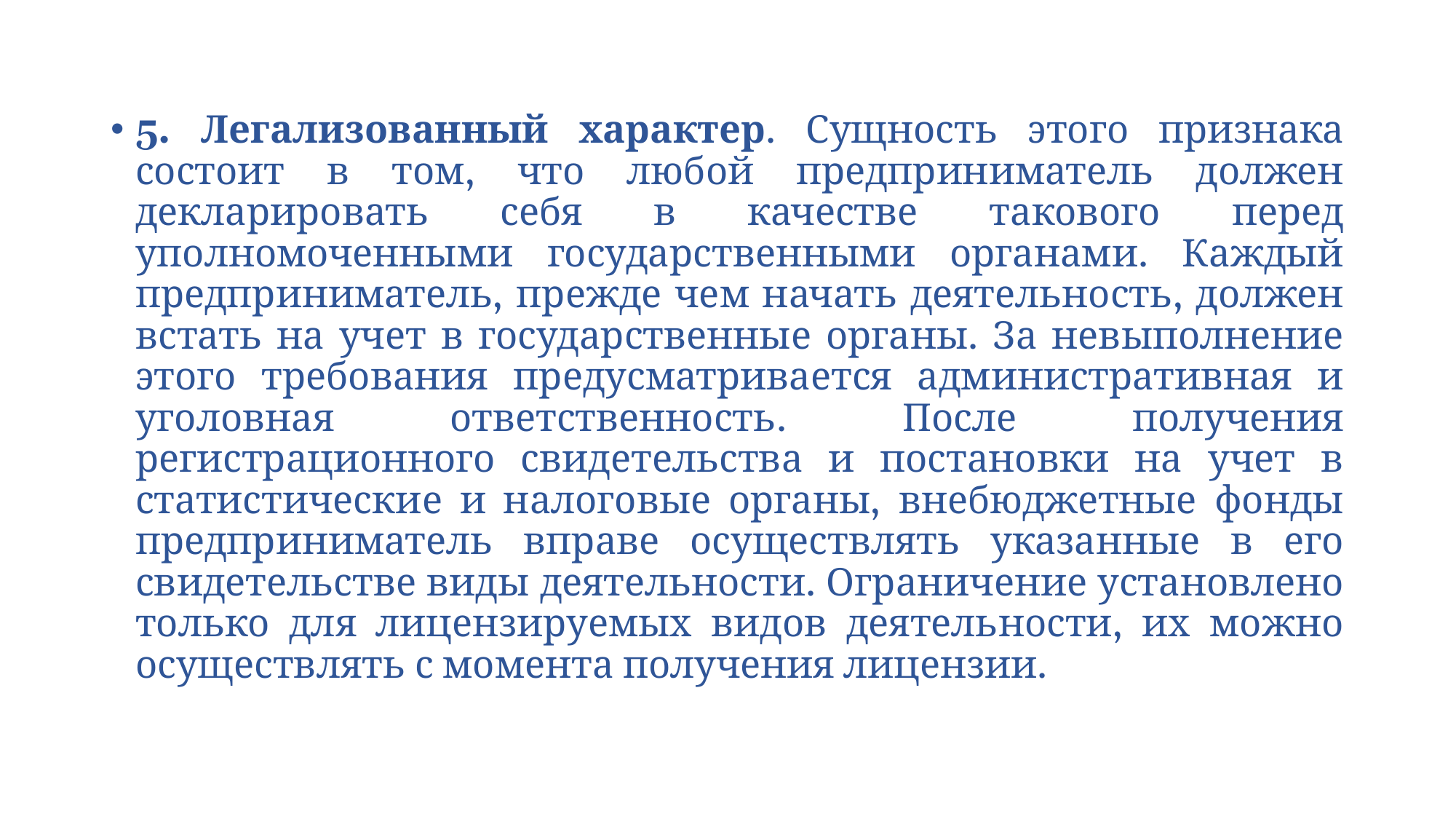

5. Легализованный характер. Сущность этого признака состоит в том, что любой предприниматель должен декларировать себя в качестве такового перед уполномоченными государственными органами. Каждый предприниматель, прежде чем начать деятельность, должен встать на учет в государственные органы. За невыполнение этого требования предусматривается административная и уголовная ответственность. После получения регистрационного свидетельства и постановки на учет в статистические и налоговые органы, внебюджетные фонды предприниматель вправе осуществлять указанные в его свидетельстве виды деятельности. Ограничение установлено только для лицензируемых видов деятельности, их можно осуществлять с момента получения лицензии.